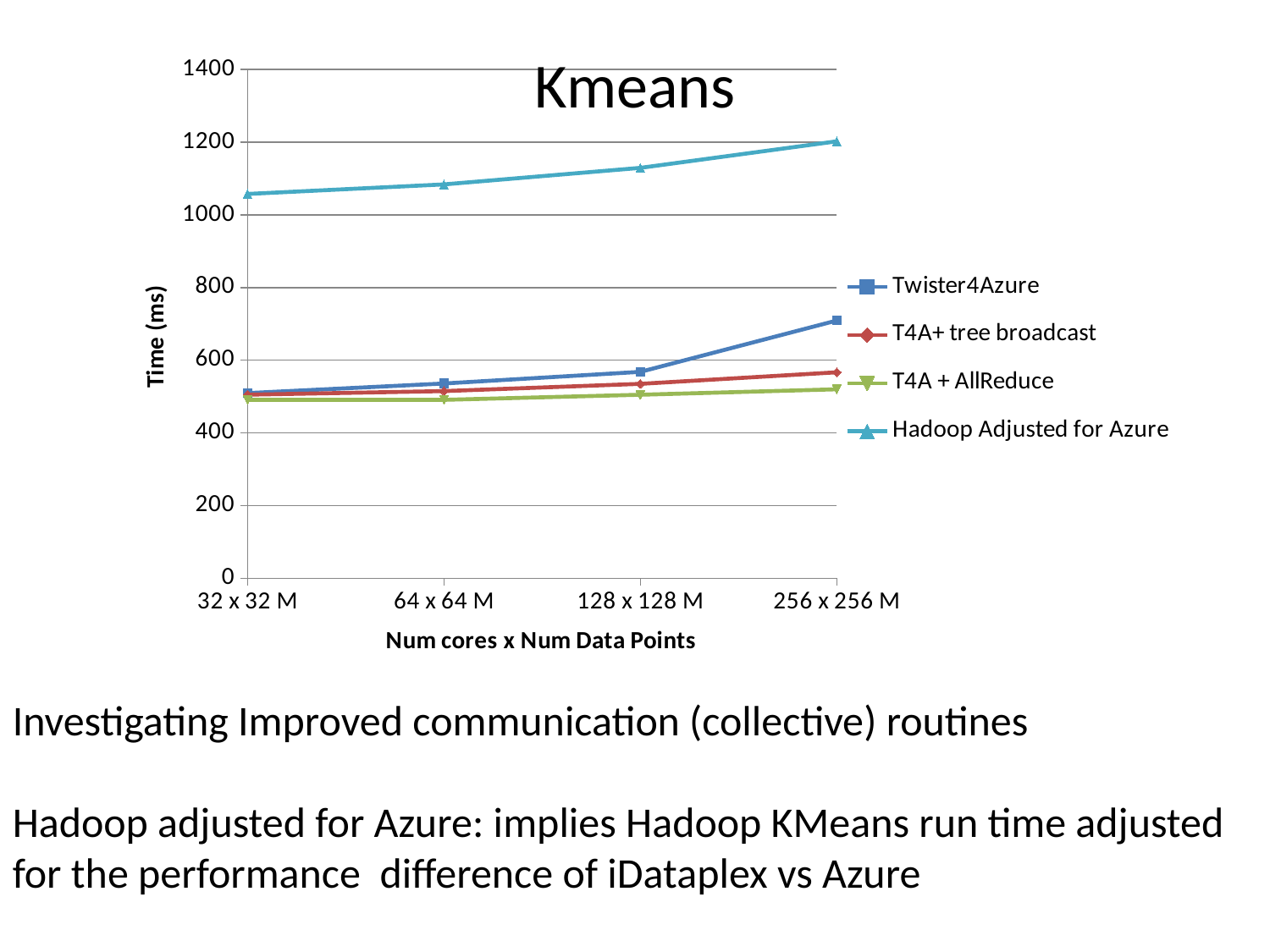

# Kmeans

### Chart

| Category | Twister4Azure | T4A+ tree broadcast | T4A + AllReduce | Hadoop Adjusted for Azure |
|---|---|---|---|---|
| 32 x 32 M | 509.572 | 505.153 | 491.0 | 1057.7431693070046 |
| 64 x 64 M | 535.852 | 515.011 | 491.0 | 1084.0501693070046 |
| 128 x 128 M | 567.926 | 534.92 | 505.0 | 1129.5211693070046 |
| 256 x 256 M | 709.208 | 566.783 | 520.0 | 1202.6151693070046 |
Investigating Improved communication (collective) routines

Hadoop adjusted for Azure: implies Hadoop KMeans run time adjusted for the performance  difference of iDataplex vs Azure